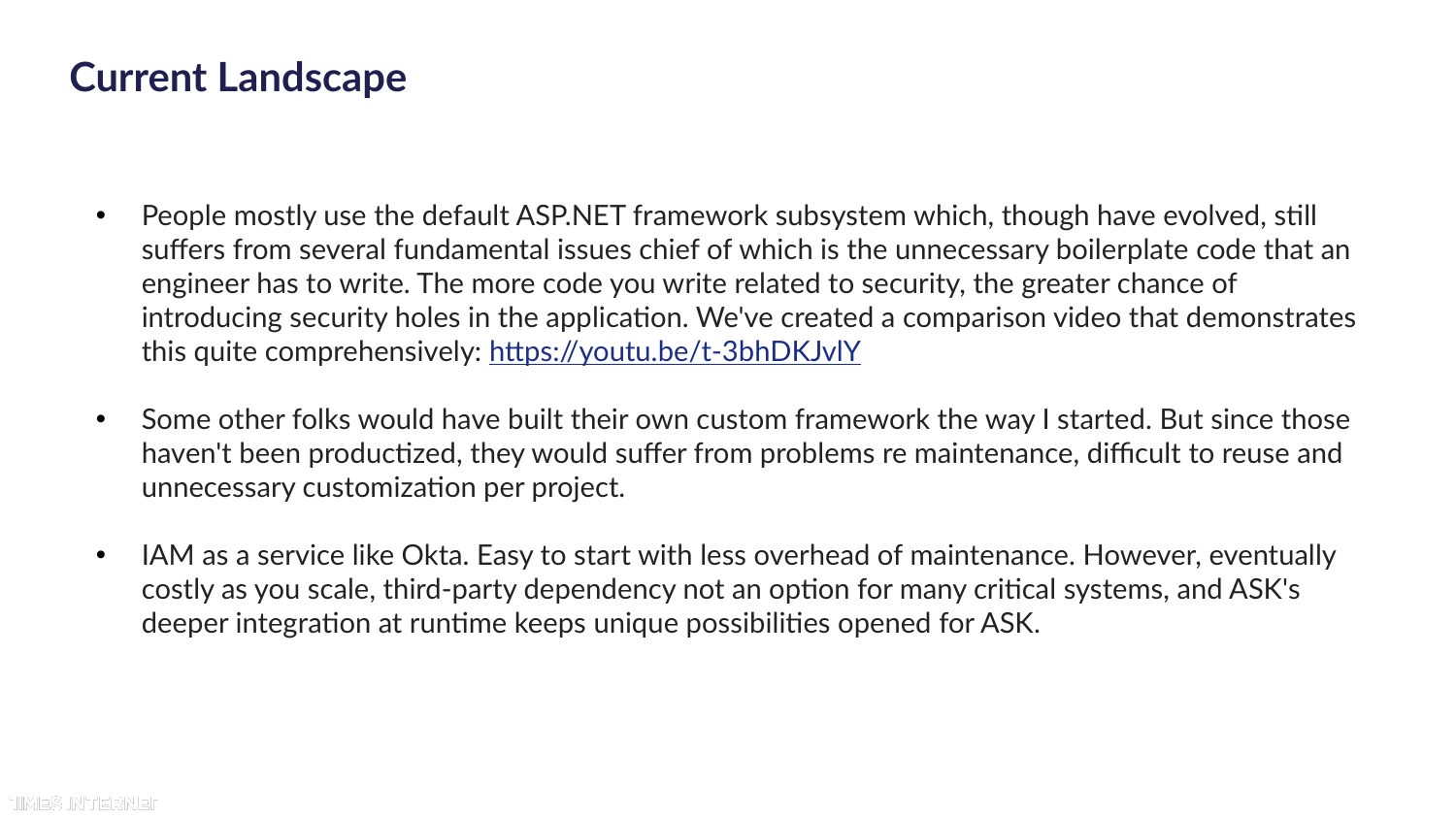

# Current Landscape
People mostly use the default ASP.NET framework subsystem which, though have evolved, still suffers from several fundamental issues chief of which is the unnecessary boilerplate code that an engineer has to write. The more code you write related to security, the greater chance of introducing security holes in the application. We've created a comparison video that demonstrates this quite comprehensively: https://youtu.be/t-3bhDKJvlY

Some other folks would have built their own custom framework the way I started. But since those haven't been productized, they would suffer from problems re maintenance, difficult to reuse and unnecessary customization per project.

IAM as a service like Okta. Easy to start with less overhead of maintenance. However, eventually costly as you scale, third-party dependency not an option for many critical systems, and ASK's deeper integration at runtime keeps unique possibilities opened for ASK.